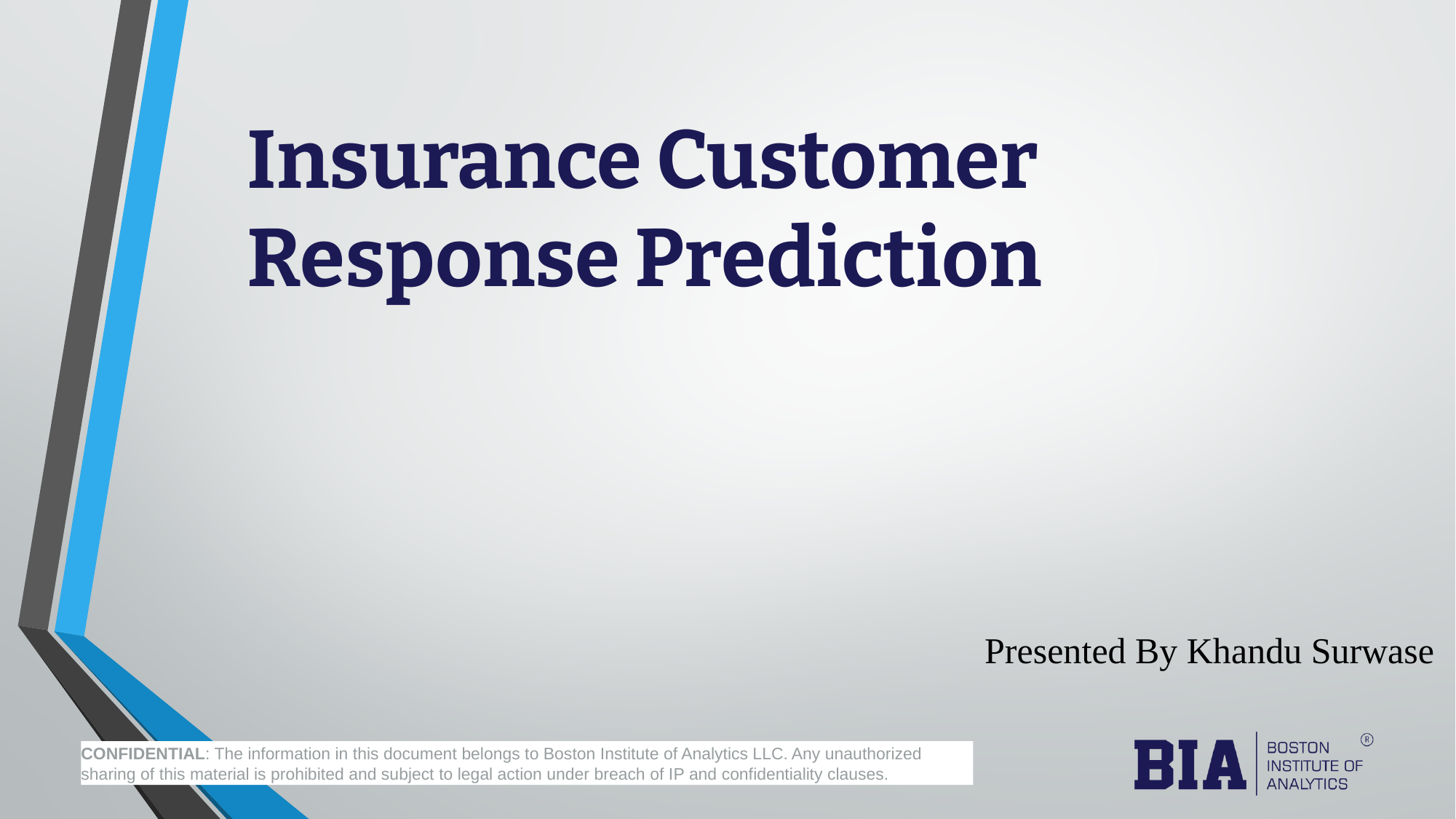

Insurance Customer Response Prediction
Presented By Khandu Surwase